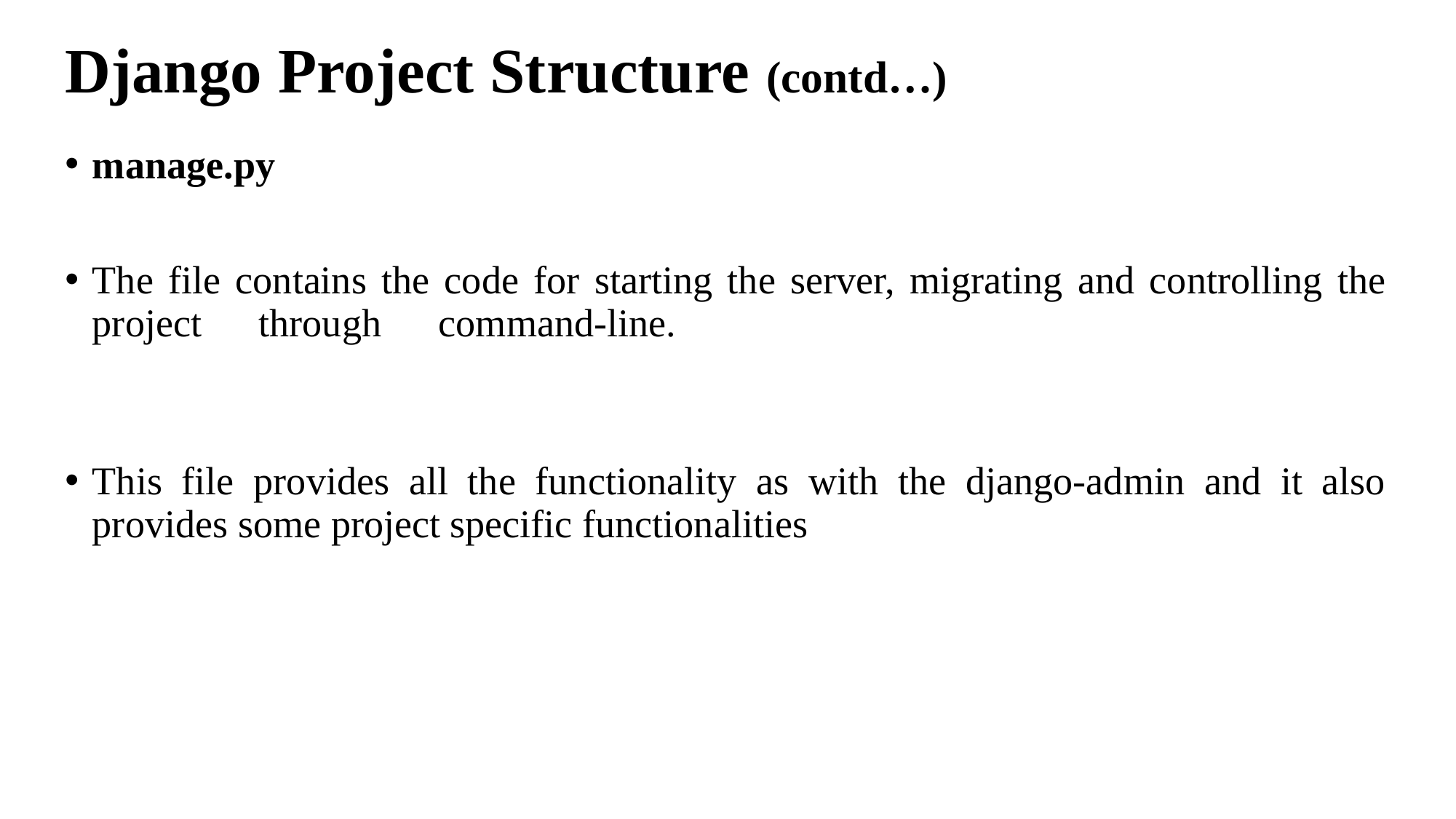

# Django Project Structure (contd…)
manage.py

The file contains the code for starting the server, migrating and controlling the project through command-line.

This file provides all the functionality as with the django-admin and it also provides some project specific functionalities